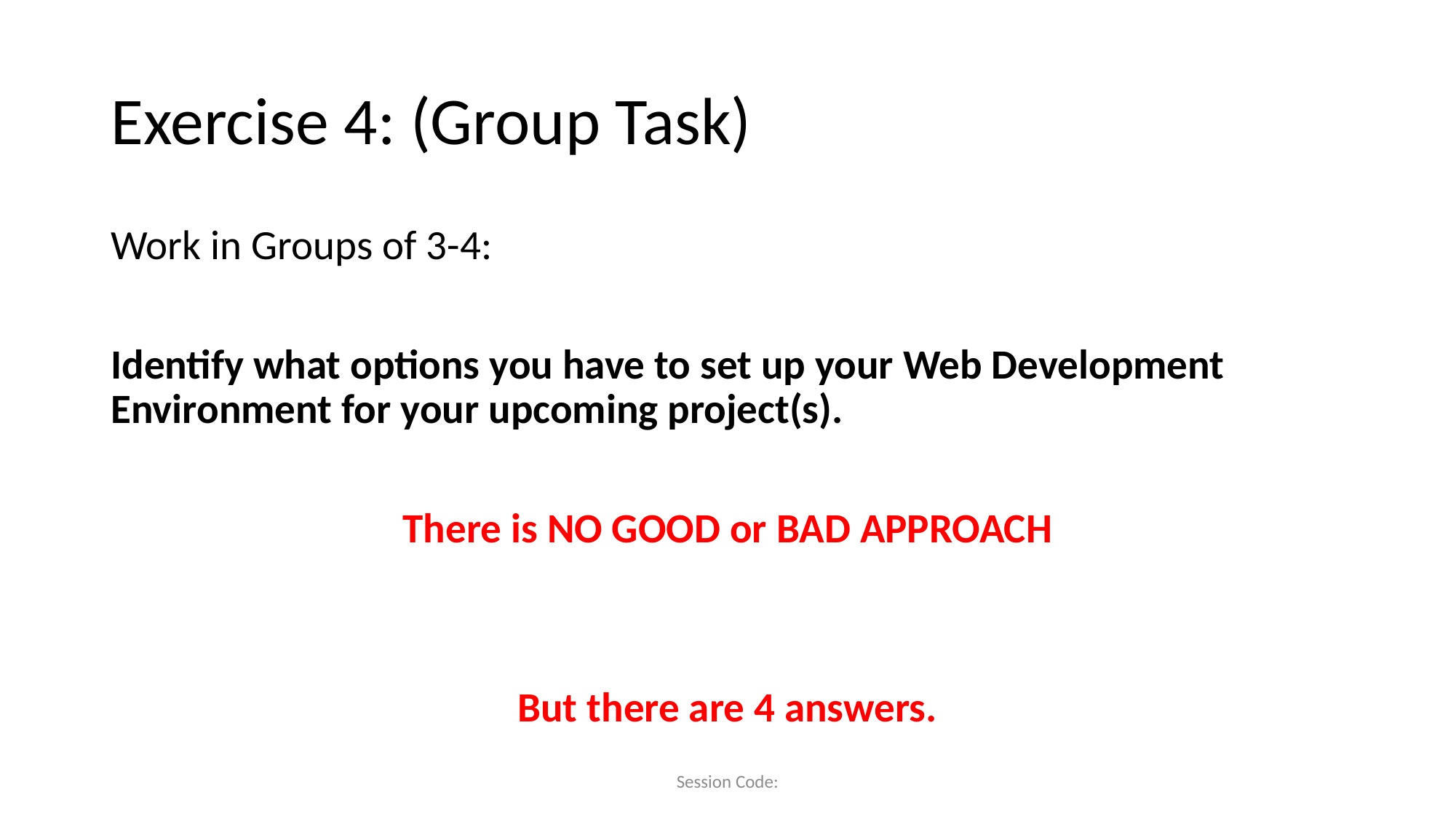

# Exercise 4: (Group Task)
Work in Groups of 3-4:

Identify what options you have to set up your Web Development Environment for your upcoming project(s).

There is NO GOOD or BAD APPROACH

But there are 4 answers.
Session Code: